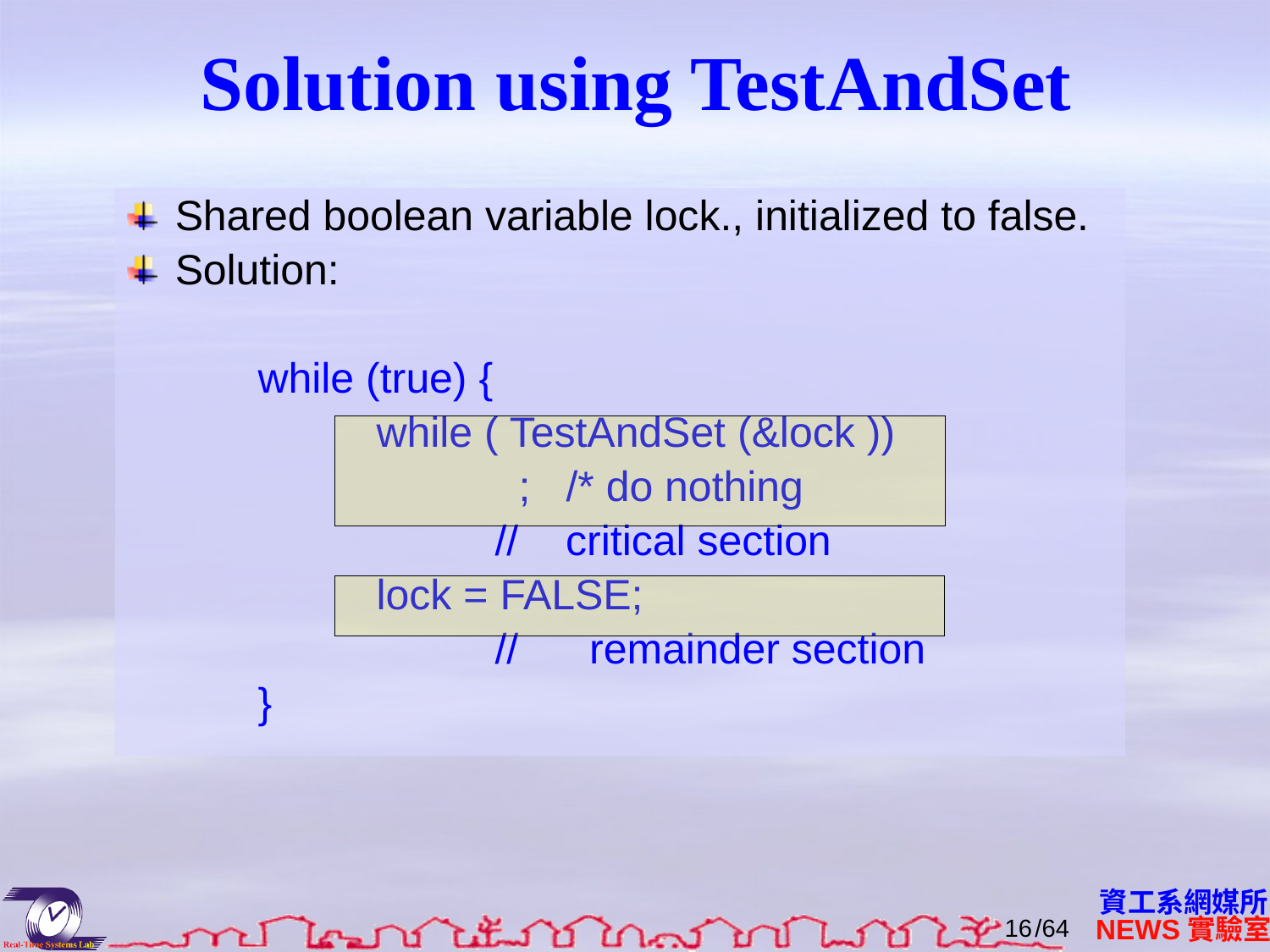

# Solution using TestAndSet
Shared boolean variable lock., initialized to false.
Solution:

           while (true) {
                     while ( TestAndSet (&lock ))
                                 ;   /* do nothing
                               //    critical section
                     lock = FALSE;
                               //      remainder section
           }

16
/64